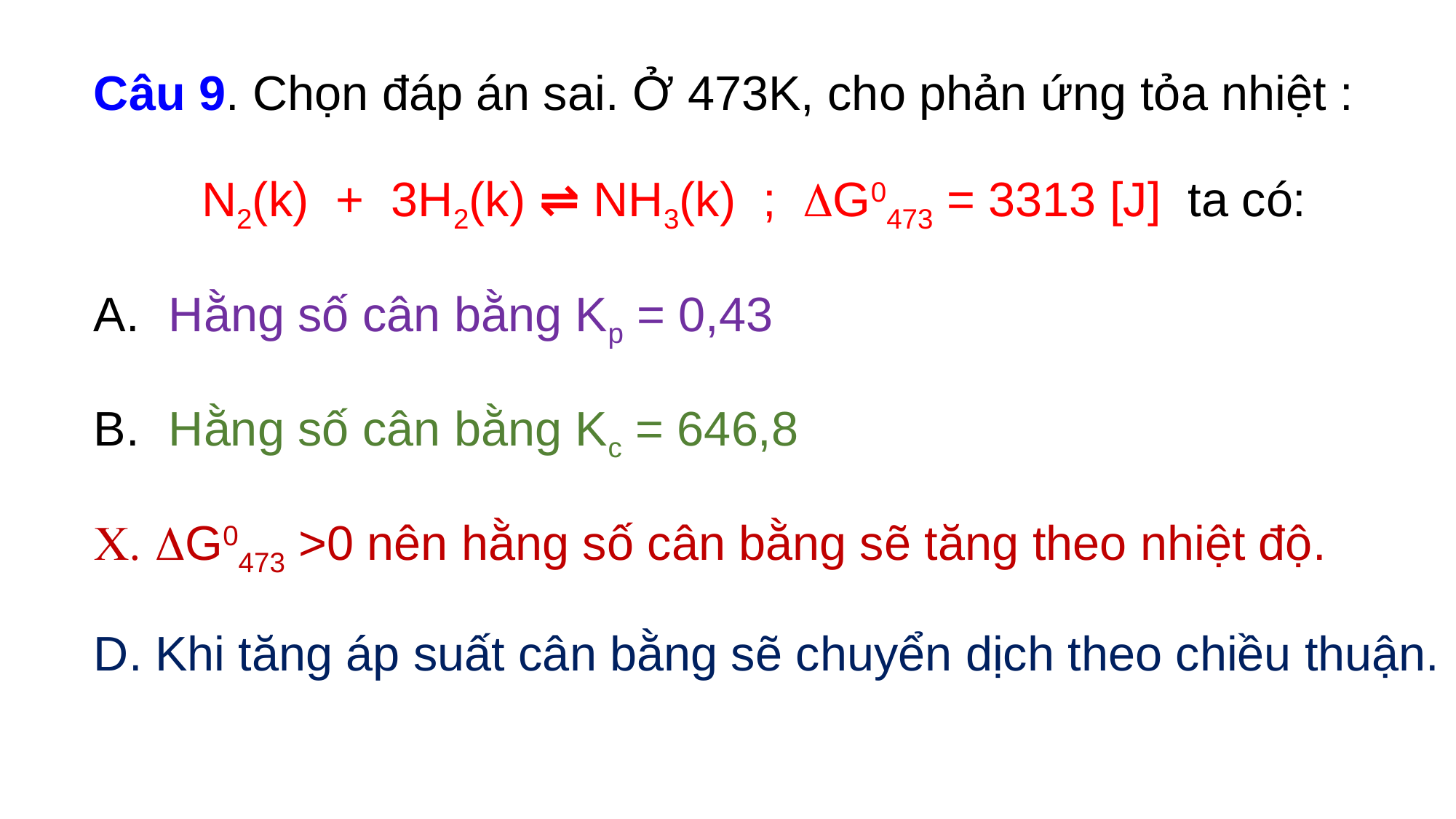

Câu 9. Chọn đáp án sai. Ở 473K, cho phản ứng tỏa nhiệt :
        N2(k)  +  3H2(k) ⇌ NH3(k)  ;  ΔG0473 = 3313 [J]  ta có:
 Hằng số cân bằng Kp = 0,43
 Hằng số cân bằng Kc = 646,8
ΔG0473 >0 nên hằng số cân bằng sẽ tăng theo nhiệt độ.
Khi tăng áp suất cân bằng sẽ chuyển dịch theo chiều thuận.